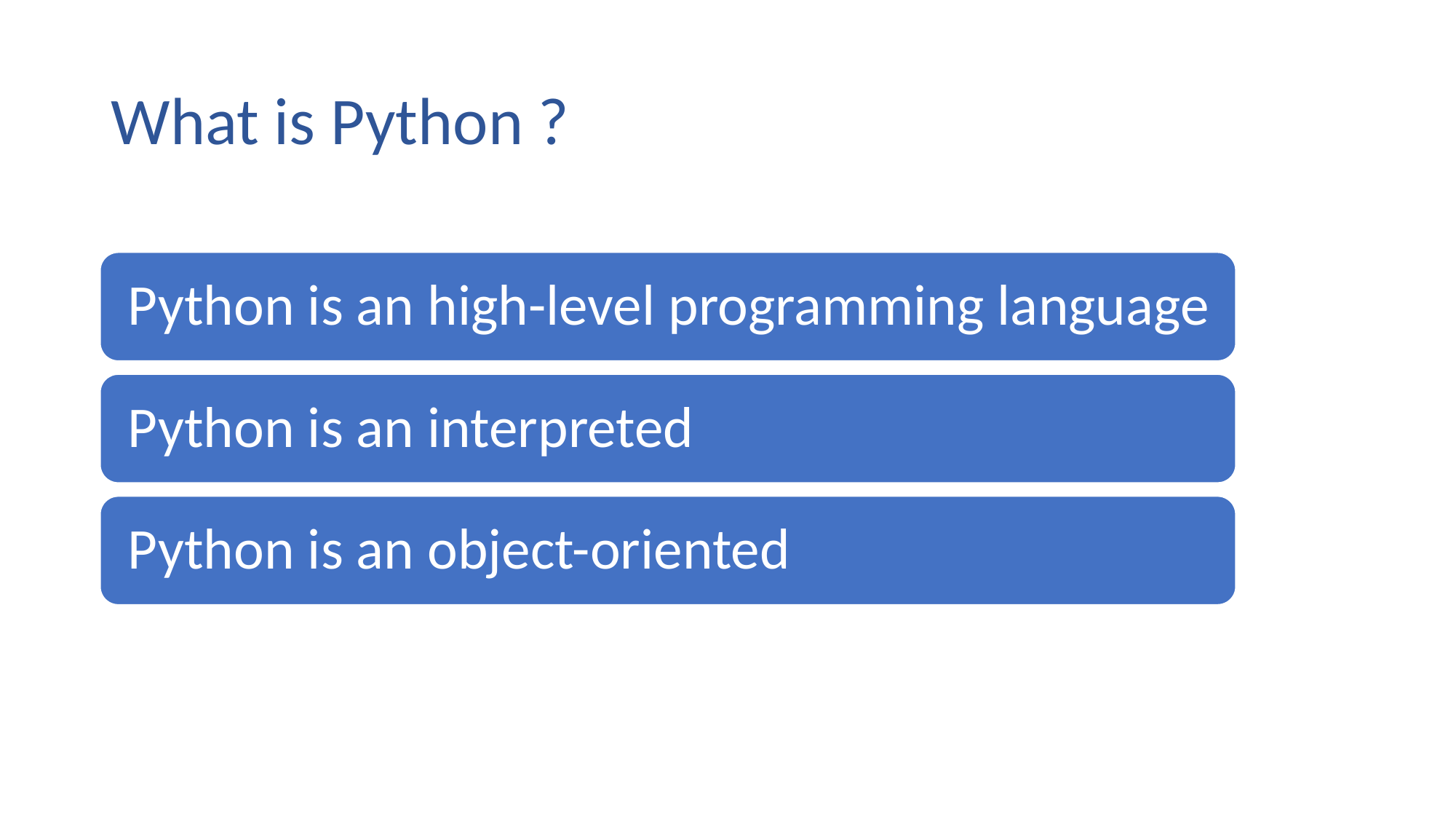

# What is Python ?
Python is an high-level programming language
Python is an interpreted
Python is an object-oriented